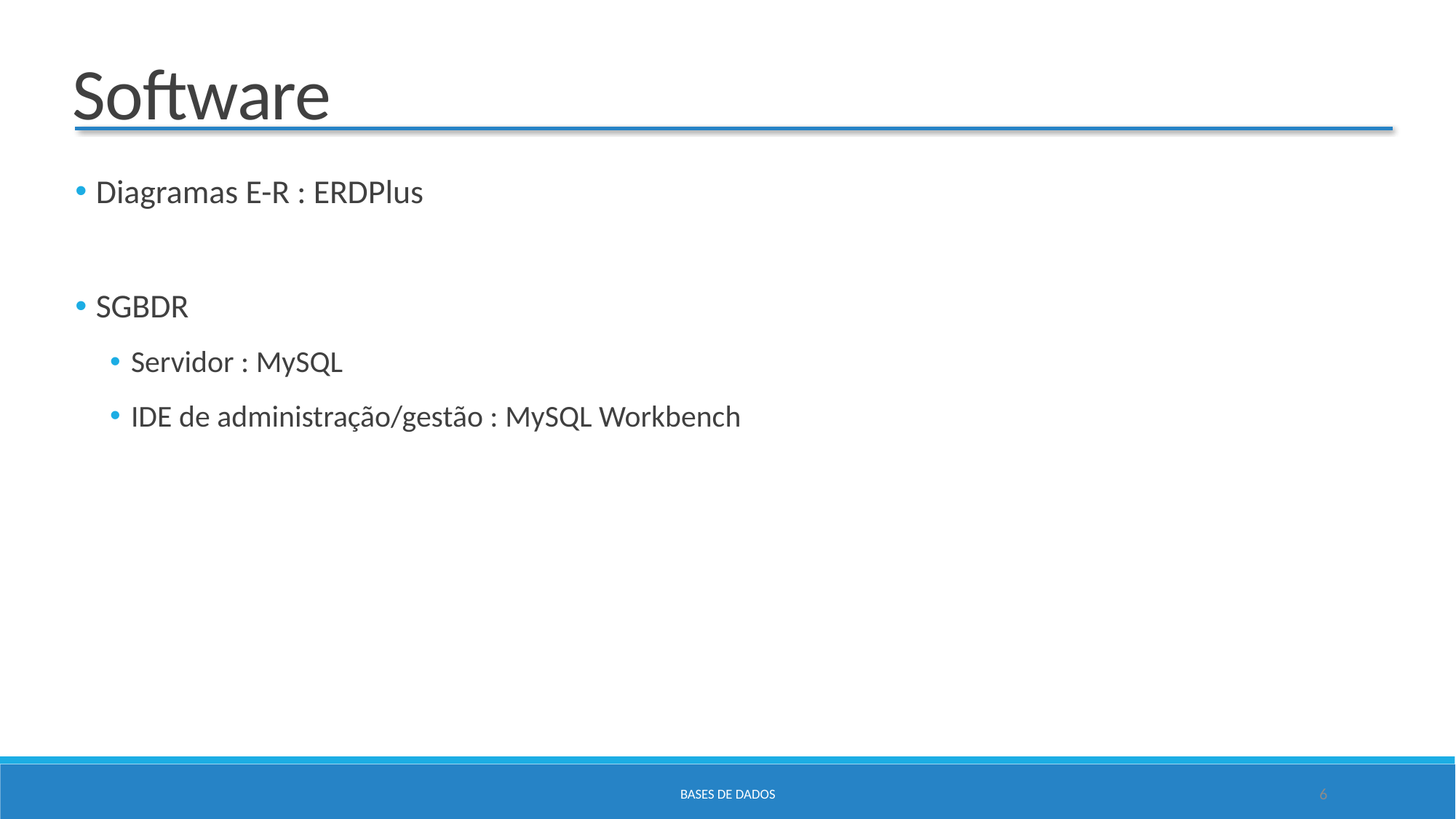

Software
Diagramas E-R : ERDPlus

SGBDR
Servidor : MySQL
IDE de administração/gestão : MySQL Workbench
Bases de Dados
6